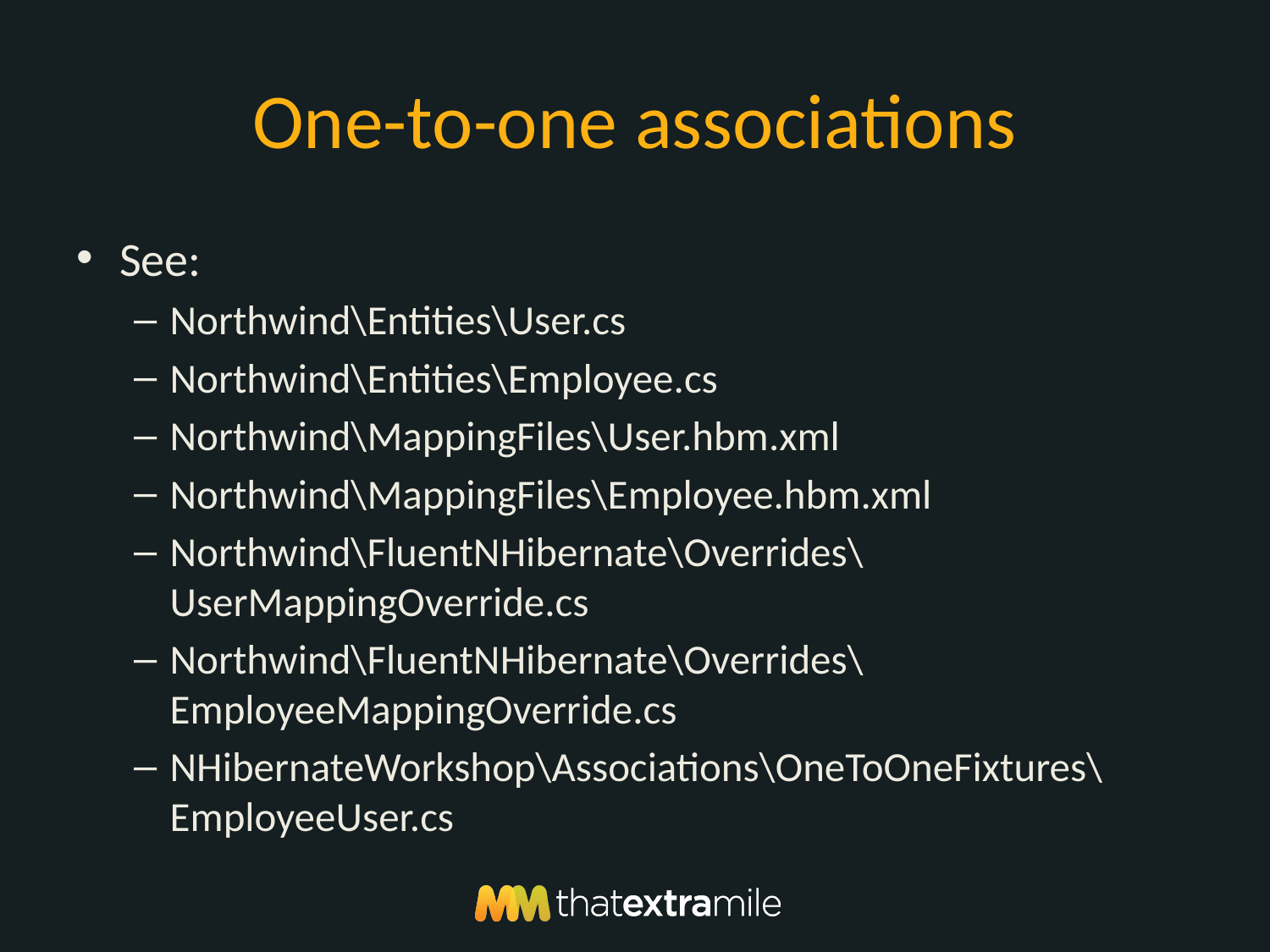

# One-to-one associations
See:
Northwind\Entities\User.cs
Northwind\Entities\Employee.cs
Northwind\MappingFiles\User.hbm.xml
Northwind\MappingFiles\Employee.hbm.xml
Northwind\FluentNHibernate\Overrides\UserMappingOverride.cs
Northwind\FluentNHibernate\Overrides\EmployeeMappingOverride.cs
NHibernateWorkshop\Associations\OneToOneFixtures\EmployeeUser.cs